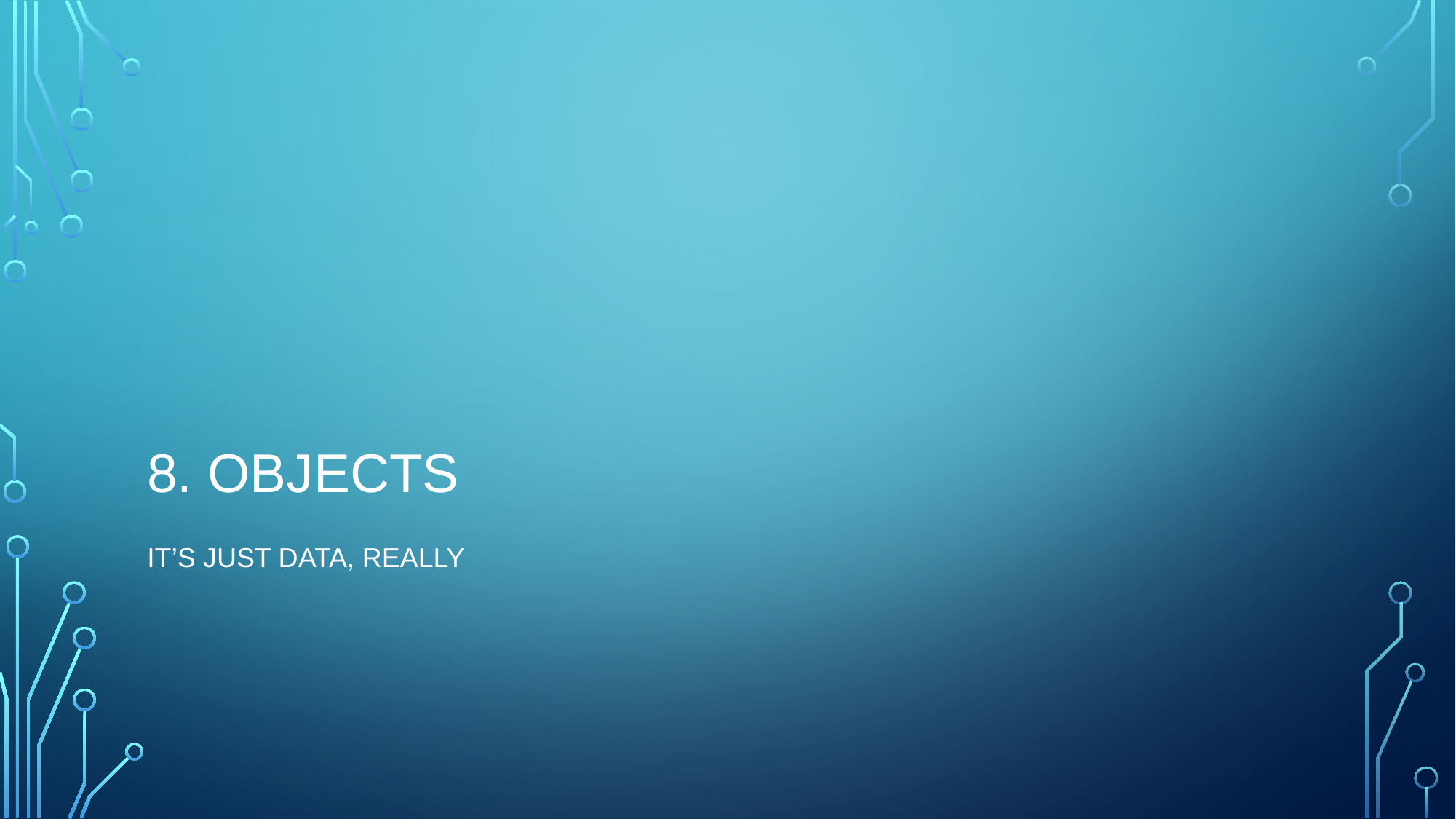

# 8. Objects
It’s just data, really